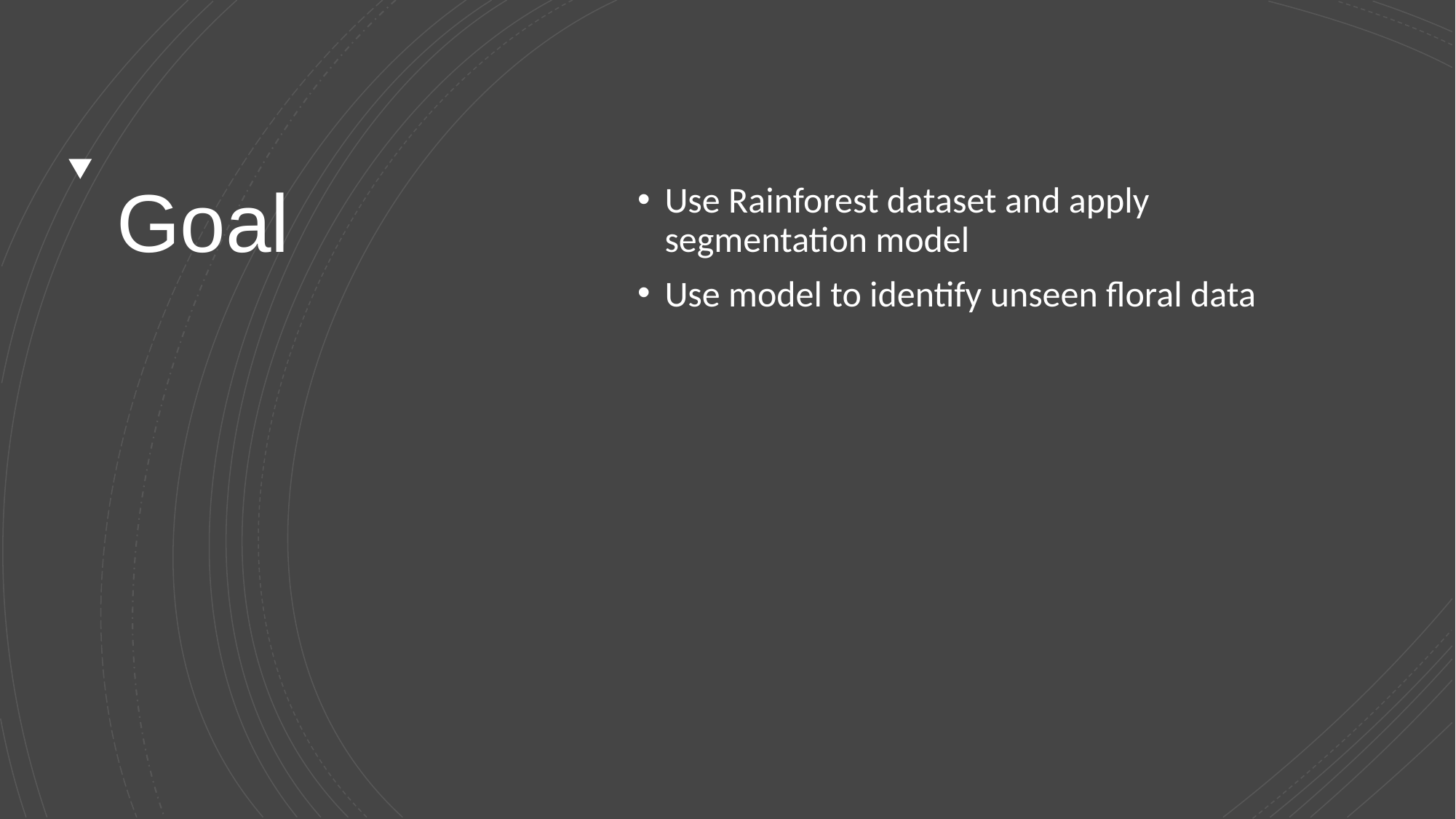

# Goal
Use Rainforest dataset and apply segmentation model
Use model to identify unseen floral data